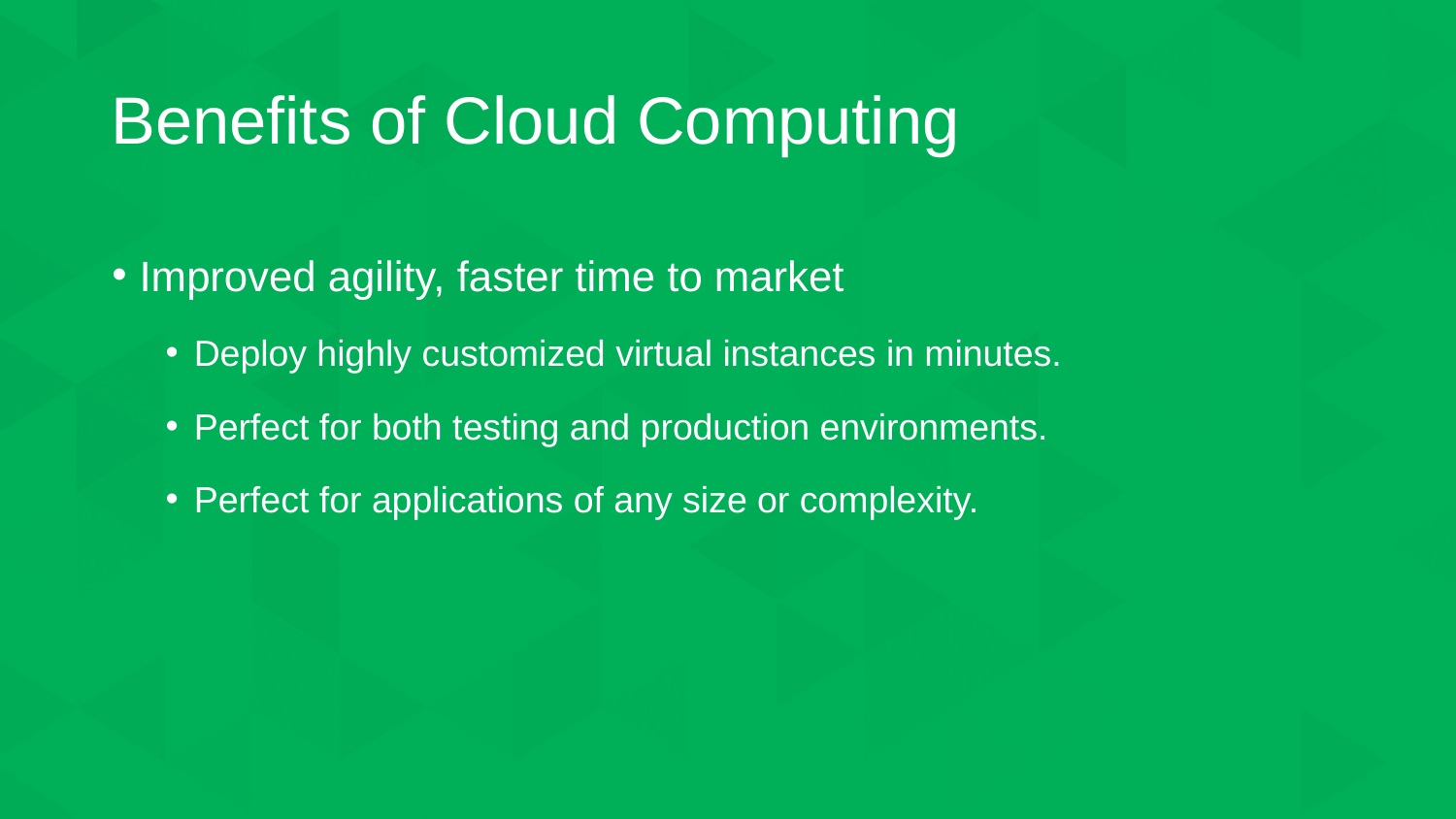

# Benefits of Cloud Computing
Improved agility, faster time to market
Deploy highly customized virtual instances in minutes.
Perfect for both testing and production environments.
Perfect for applications of any size or complexity.